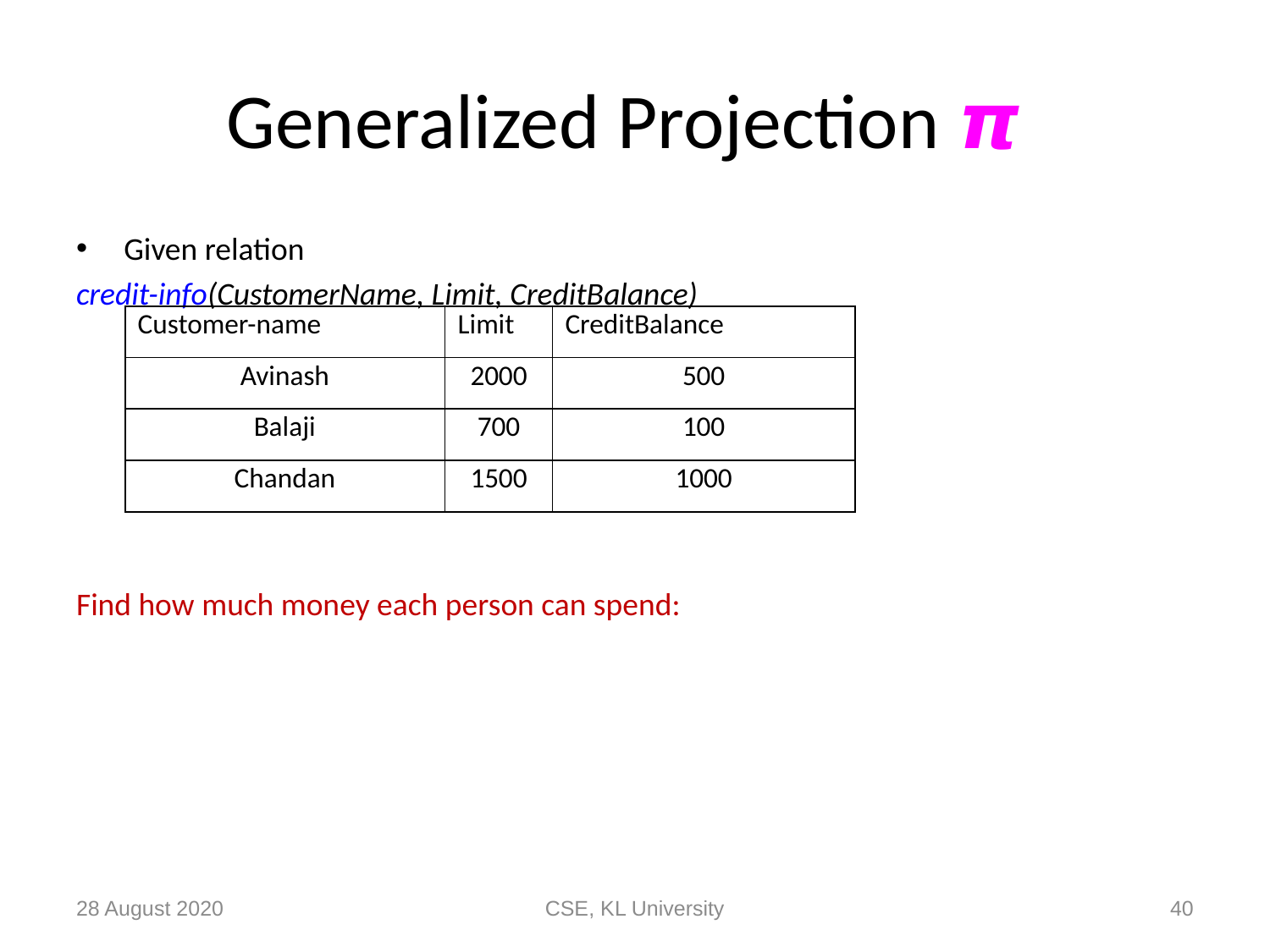

# Generalized Projection 𝞹
Given relation
credit-info(CustomerName, Limit, CreditBalance)

Find how much money each person can spend:

| Customer-name | Limit | CreditBalance |
| --- | --- | --- |
| Avinash | 2000 | 500 |
| Balaji | 700 | 100 |
| Chandan | 1500 | 1000 |
28 August 2020
CSE, KL University
40